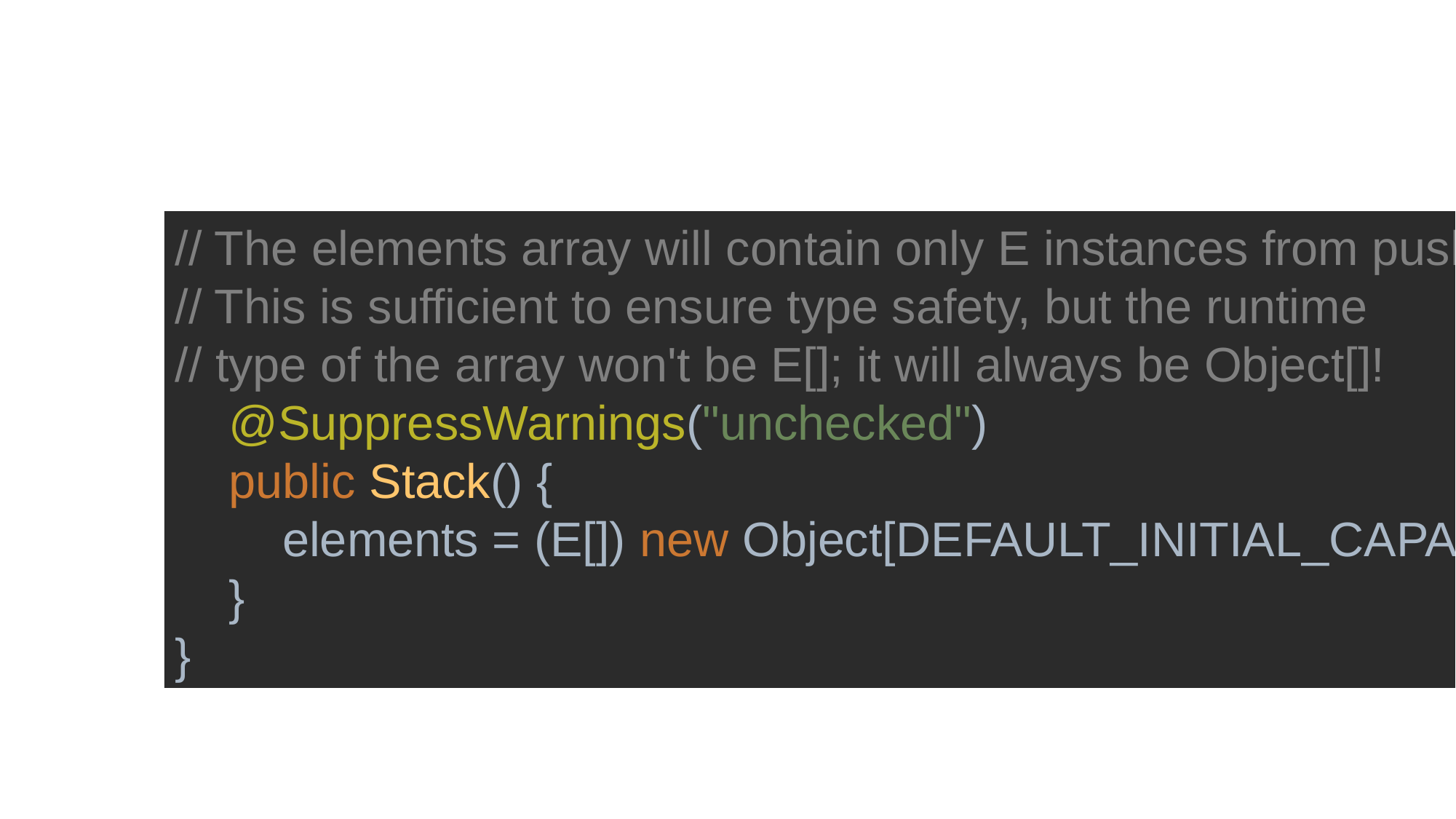

#
// The elements array will contain only E instances from push(E).
// This is sufficient to ensure type safety, but the runtime
// type of the array won't be E[]; it will always be Object[]!
    @SuppressWarnings("unchecked")
    public Stack() {
        elements = (E[]) new Object[DEFAULT_INITIAL_CAPACITY];
    }
}